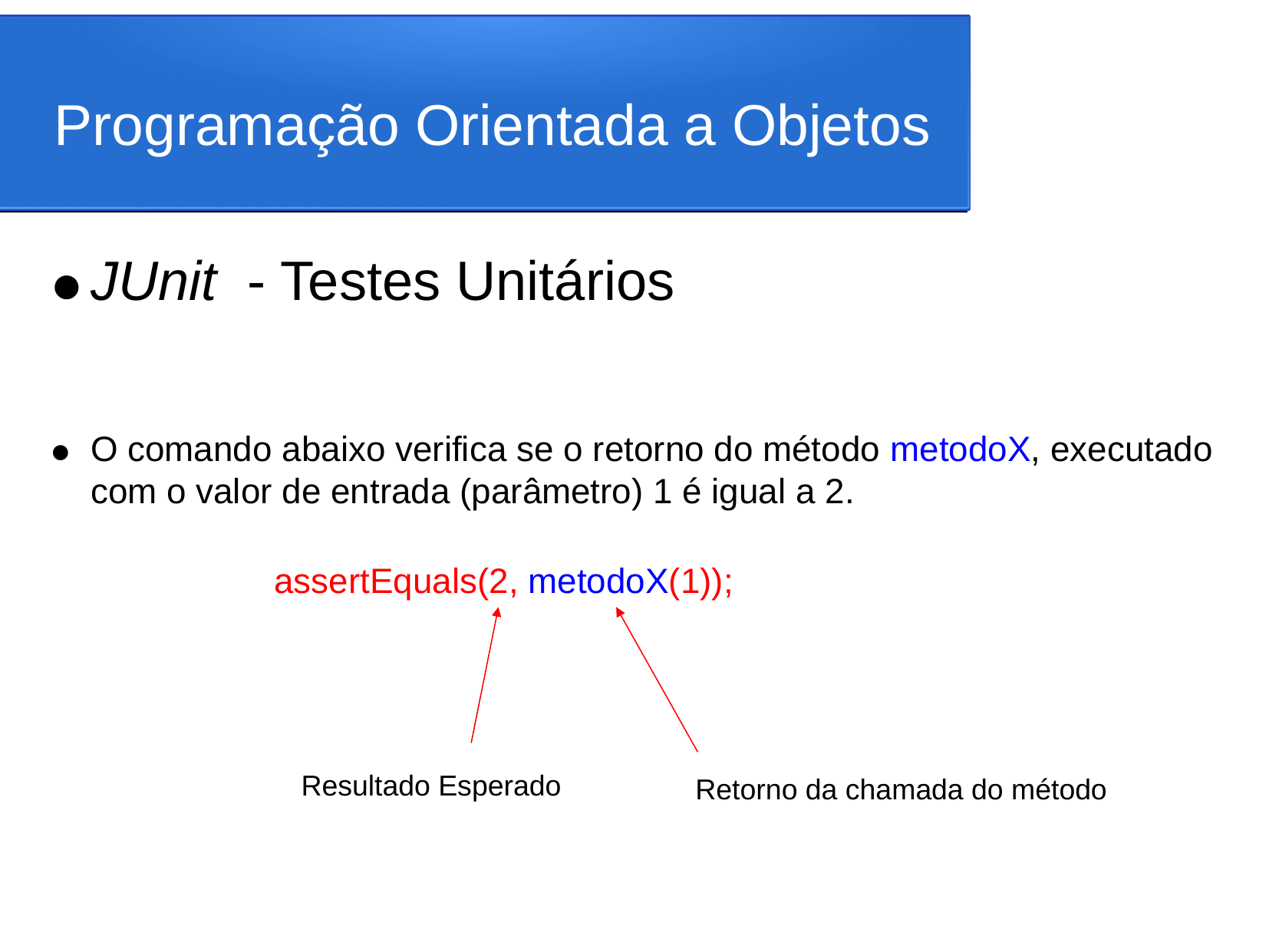

Programação Orientada a Objetos
JUnit  - Testes Unitários

O comando abaixo verifica se o retorno do método metodoX, executado com o valor de entrada (parâmetro) 1 é igual a 2.

assertEquals(2, metodoX(1));
Resultado Esperado
Retorno da chamada do método